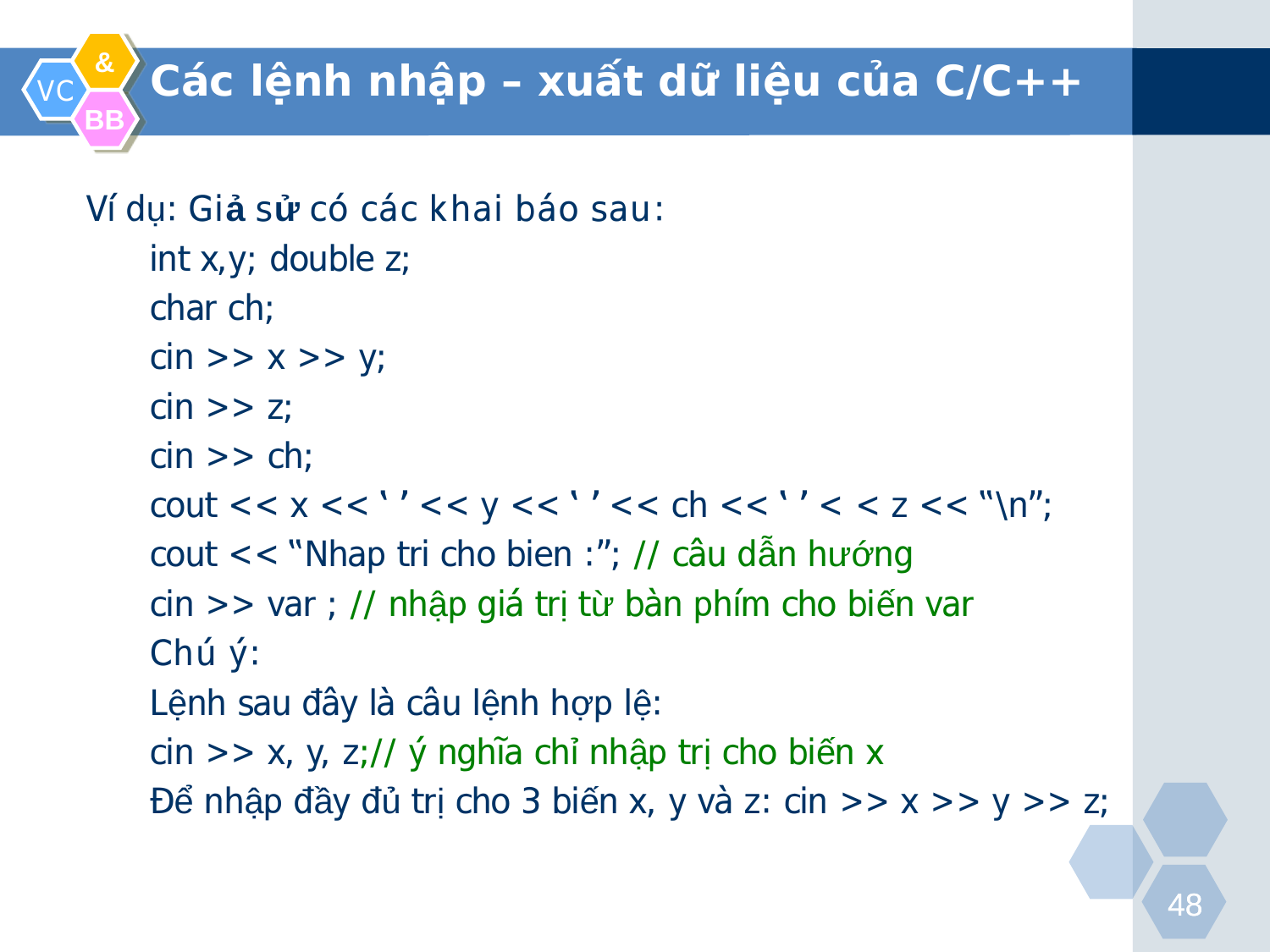

Các lệnh nhập – xuất dữ liệu của C/C++
Ví dụ: Giả sử có các khai báo sau:
int x,y; double z;
char ch;
cin >> x >> y;
cin >> z;
cin >> ch;
cout << x << ‘ ’ << y << ‘ ’ << ch << ‘ ’ < < z << “\n”;
cout << “Nhap tri cho bien :”; // câu dẫn hướng
cin >> var ; // nhập giá trị từ bàn phím cho biến var
Chú ý:
Lệnh sau đây là câu lệnh hợp lệ:
cin >> x, y, z;// ý nghĩa chỉ nhập trị cho biến x
Để nhập đầy đủ trị cho 3 biến x, y và z: cin >> x >> y >> z;